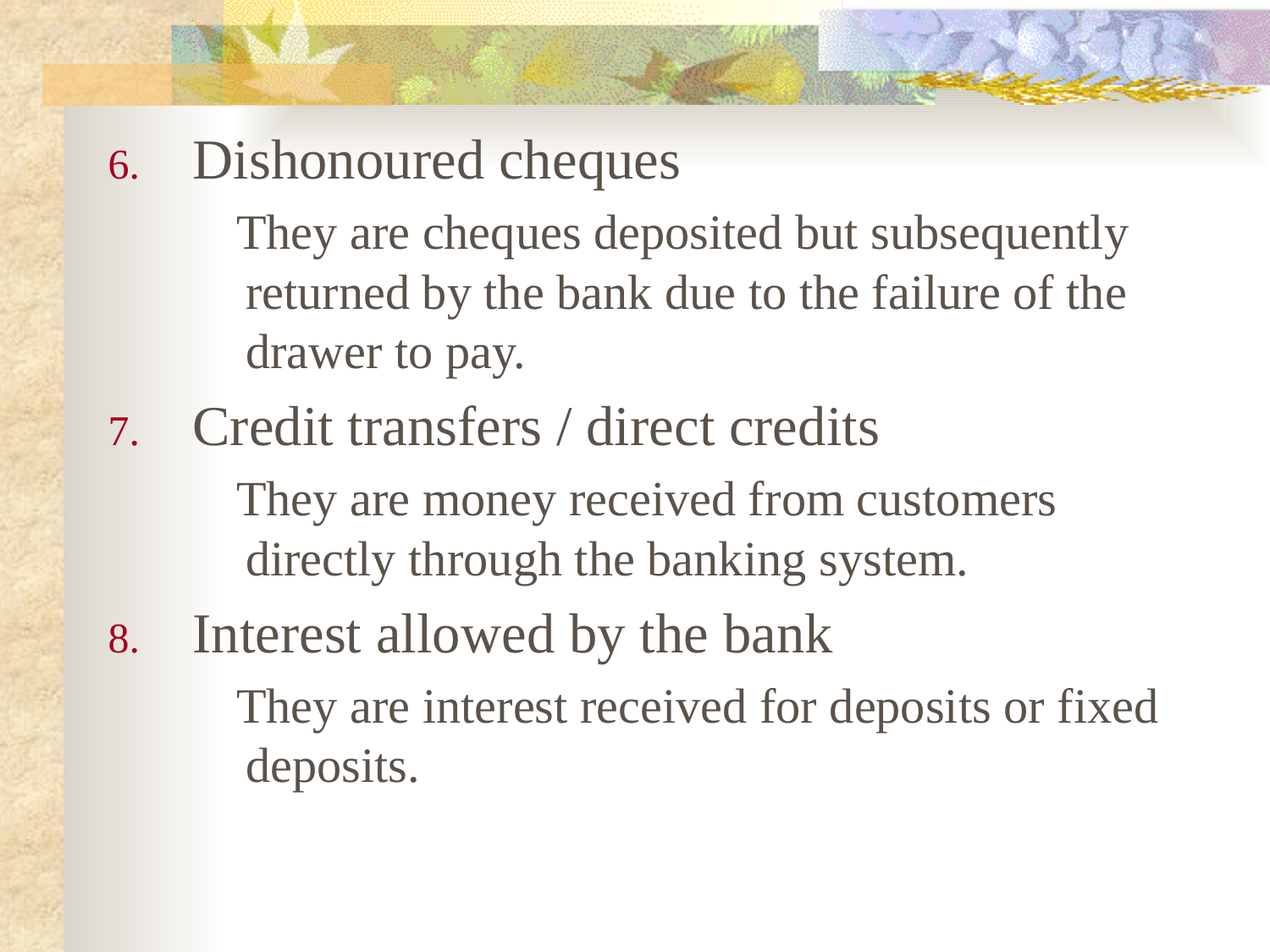

Dishonoured cheques
    They are cheques deposited but subsequently returned by the bank due to the failure of the drawer to pay.
Credit transfers / direct credits
    They are money received from customers directly through the banking system.
Interest allowed by the bank
    They are interest received for deposits or fixed deposits.